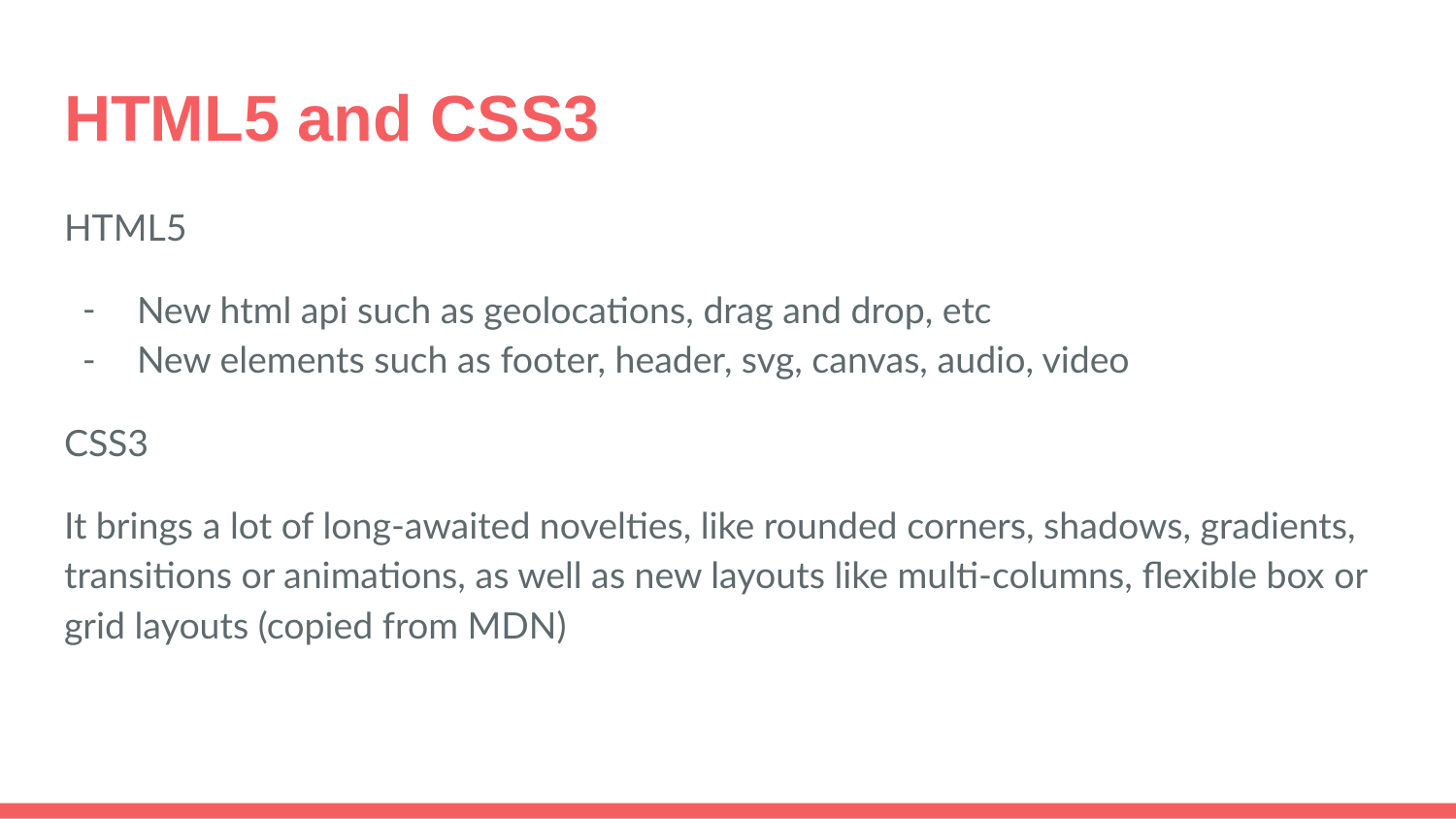

# HTML5 and CSS3
HTML5
New html api such as geolocations, drag and drop, etc
New elements such as footer, header, svg, canvas, audio, video
CSS3
It brings a lot of long-awaited novelties, like rounded corners, shadows, gradients, transitions or animations, as well as new layouts like multi-columns, flexible box or grid layouts (copied from MDN)